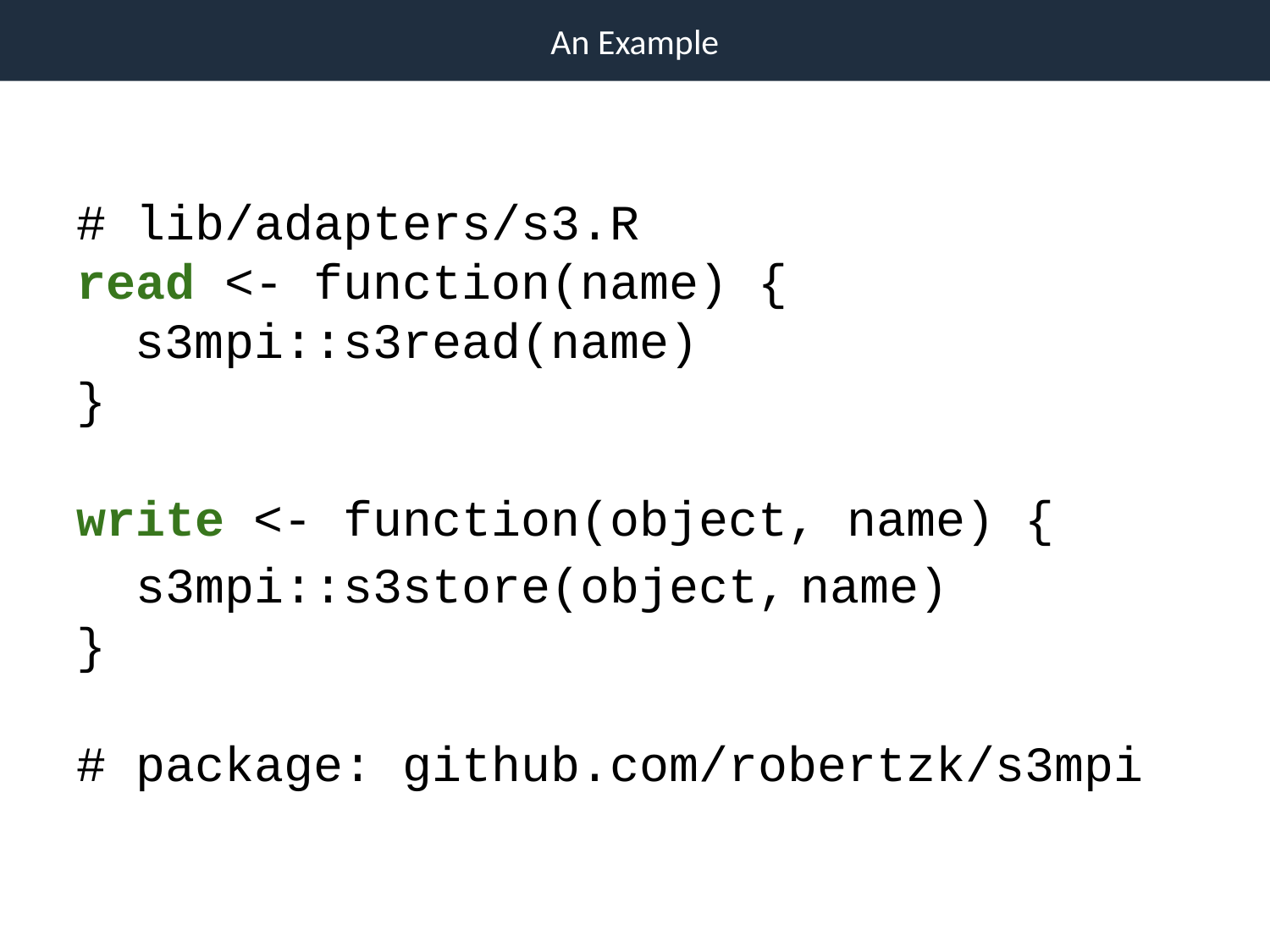

An Example
# lib/adapters/s3.R
read <- function(name) {
  s3mpi::s3read(name)
}
write <- function(object, name) {
  s3mpi::s3store(object, name)
}

# package: github.com/robertzk/s3mpi